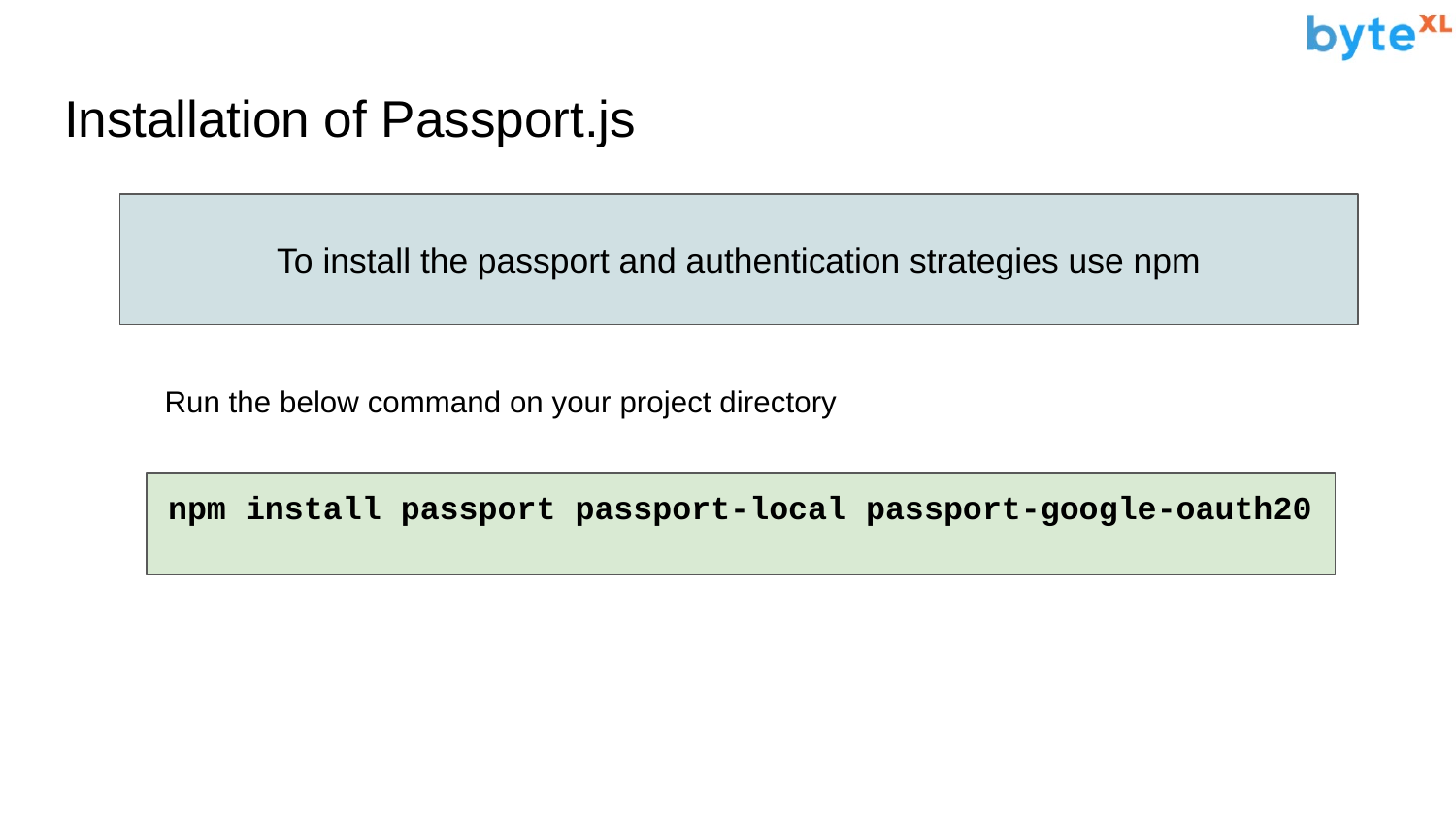

# Installation of Passport.js

To install the passport and authentication strategies use npm
Run the below command on your project directory
npm install passport passport-local passport-google-oauth20